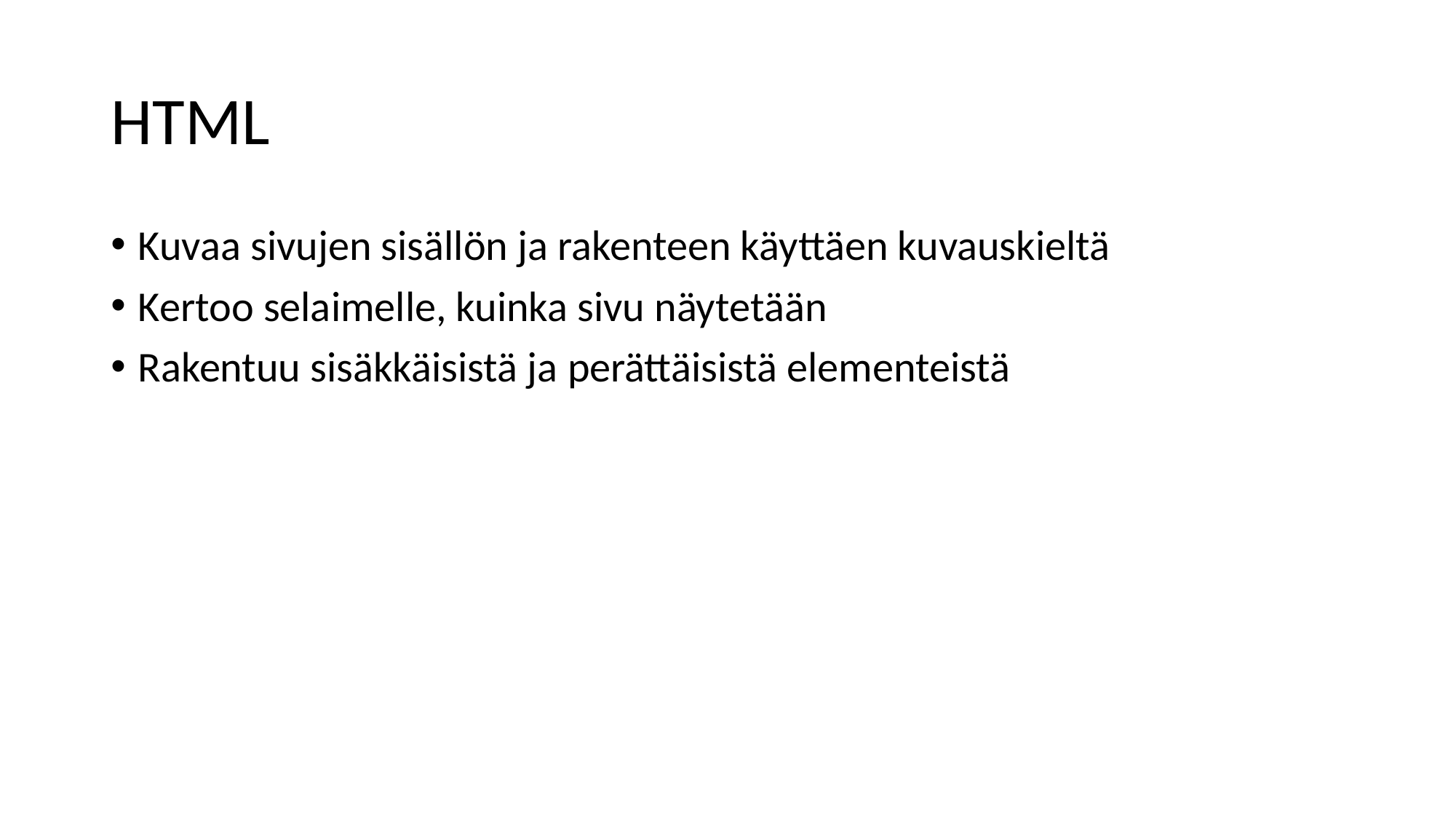

# HTML
Kuvaa sivujen sisällön ja rakenteen käyttäen kuvauskieltä
Kertoo selaimelle, kuinka sivu näytetään
Rakentuu sisäkkäisistä ja perättäisistä elementeistä